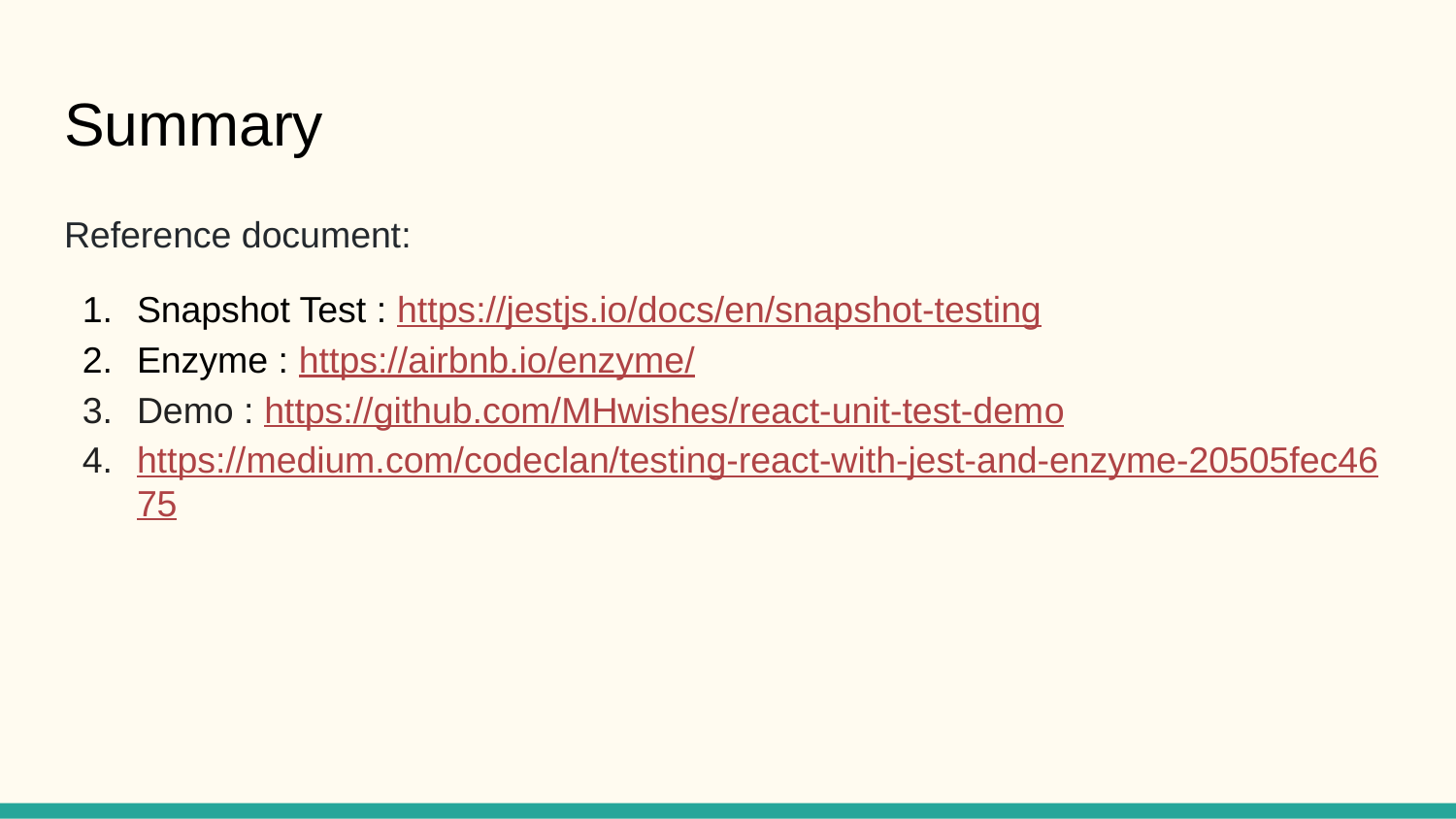

# Summary
Reference document:
Snapshot Test : https://jestjs.io/docs/en/snapshot-testing
Enzyme : https://airbnb.io/enzyme/
Demo : https://github.com/MHwishes/react-unit-test-demo
https://medium.com/codeclan/testing-react-with-jest-and-enzyme-20505fec4675